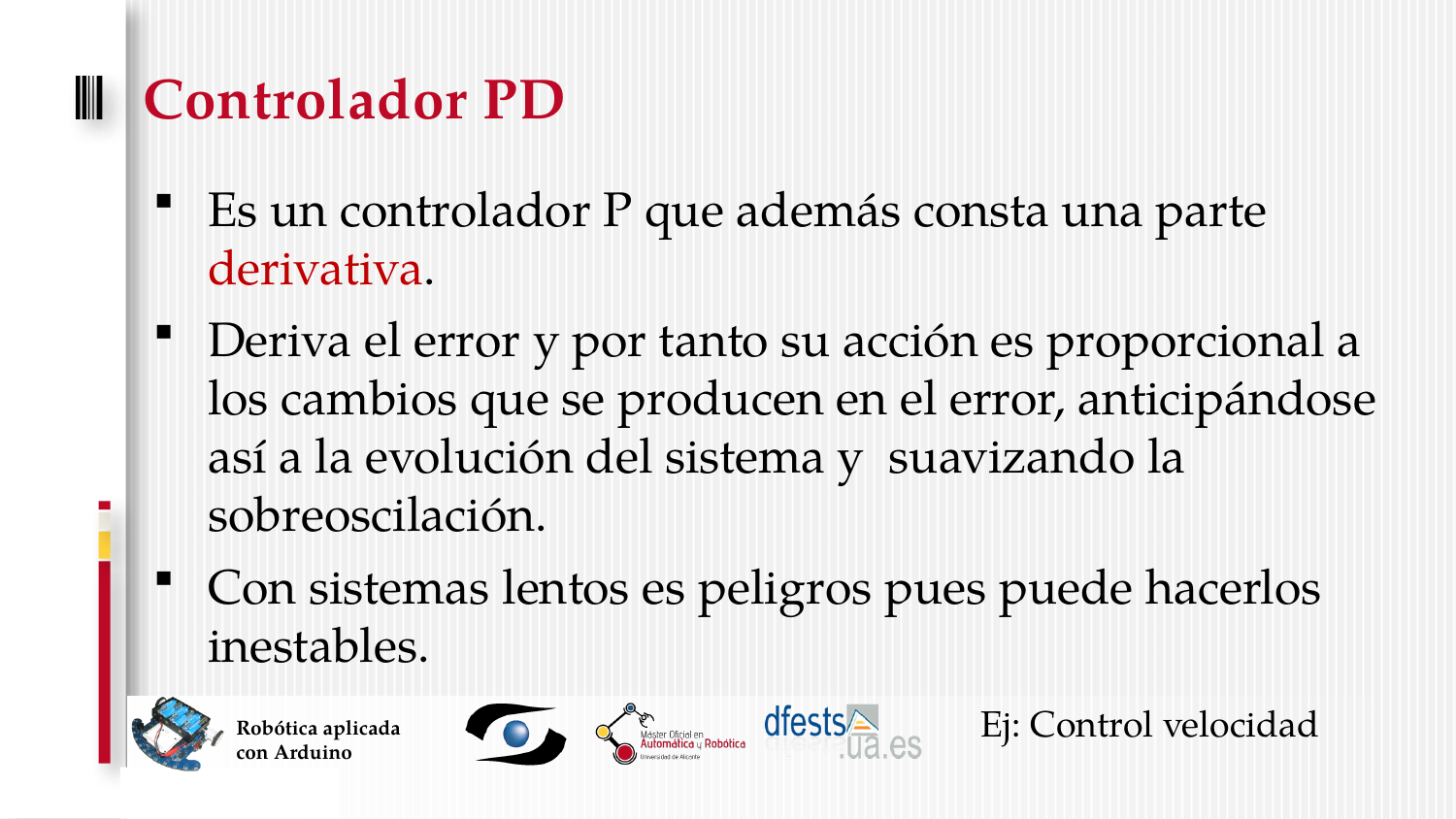

# Controlador PD
Es un controlador P que además consta una parte derivativa.
Deriva el error y por tanto su acción es proporcional a los cambios que se producen en el error, anticipándose así a la evolución del sistema y  suavizando la sobreoscilación.
Con sistemas lentos es peligros pues puede hacerlos inestables.
Ej: Control velocidad